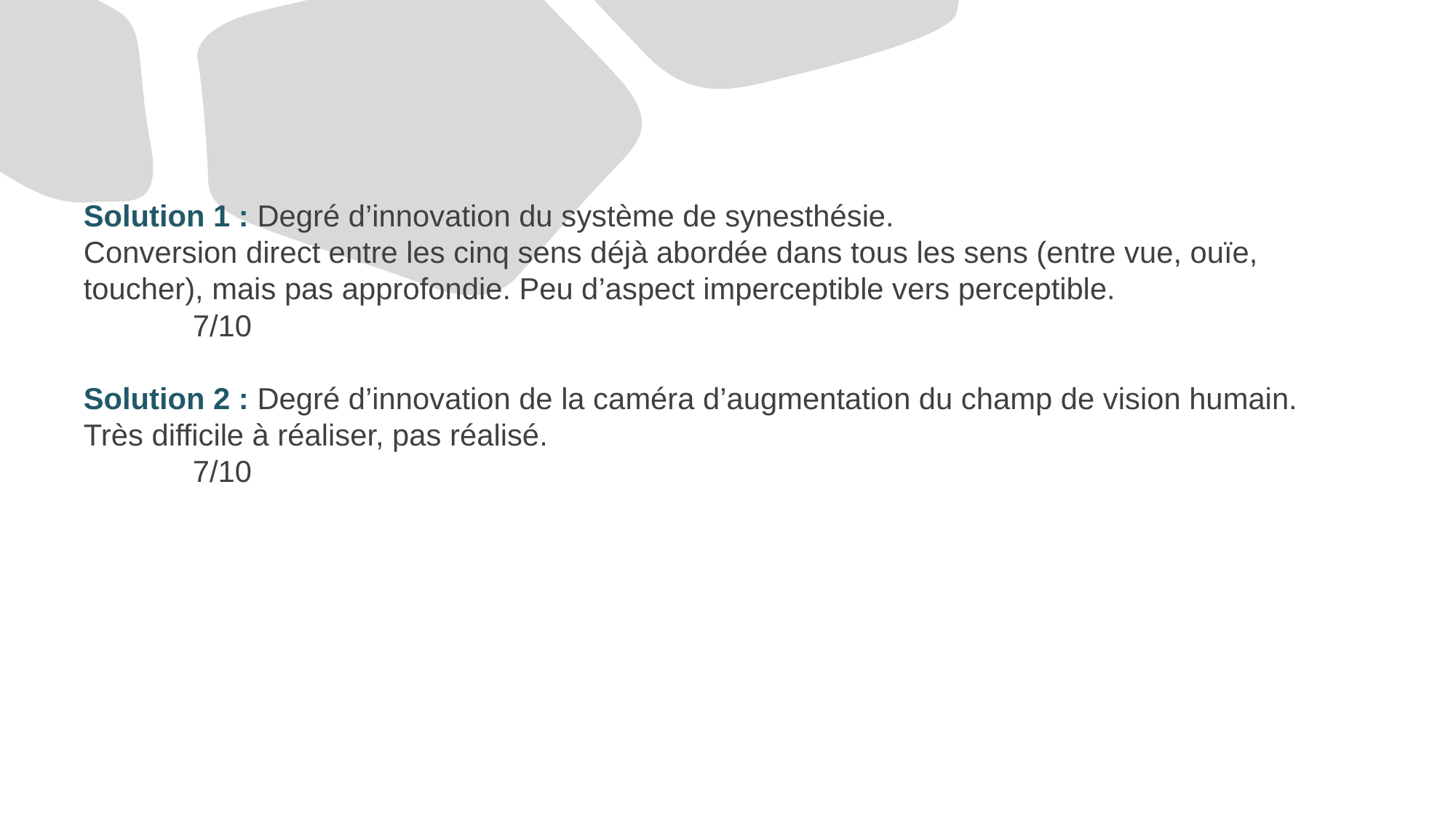

#
Solution 1 : Degré d’innovation du système de synesthésie.
Conversion direct entre les cinq sens déjà abordée dans tous les sens (entre vue, ouïe, toucher), mais pas approfondie. Peu d’aspect imperceptible vers perceptible.
	7/10

Solution 2 : Degré d’innovation de la caméra d’augmentation du champ de vision humain.
Très difficile à réaliser, pas réalisé.
	7/10